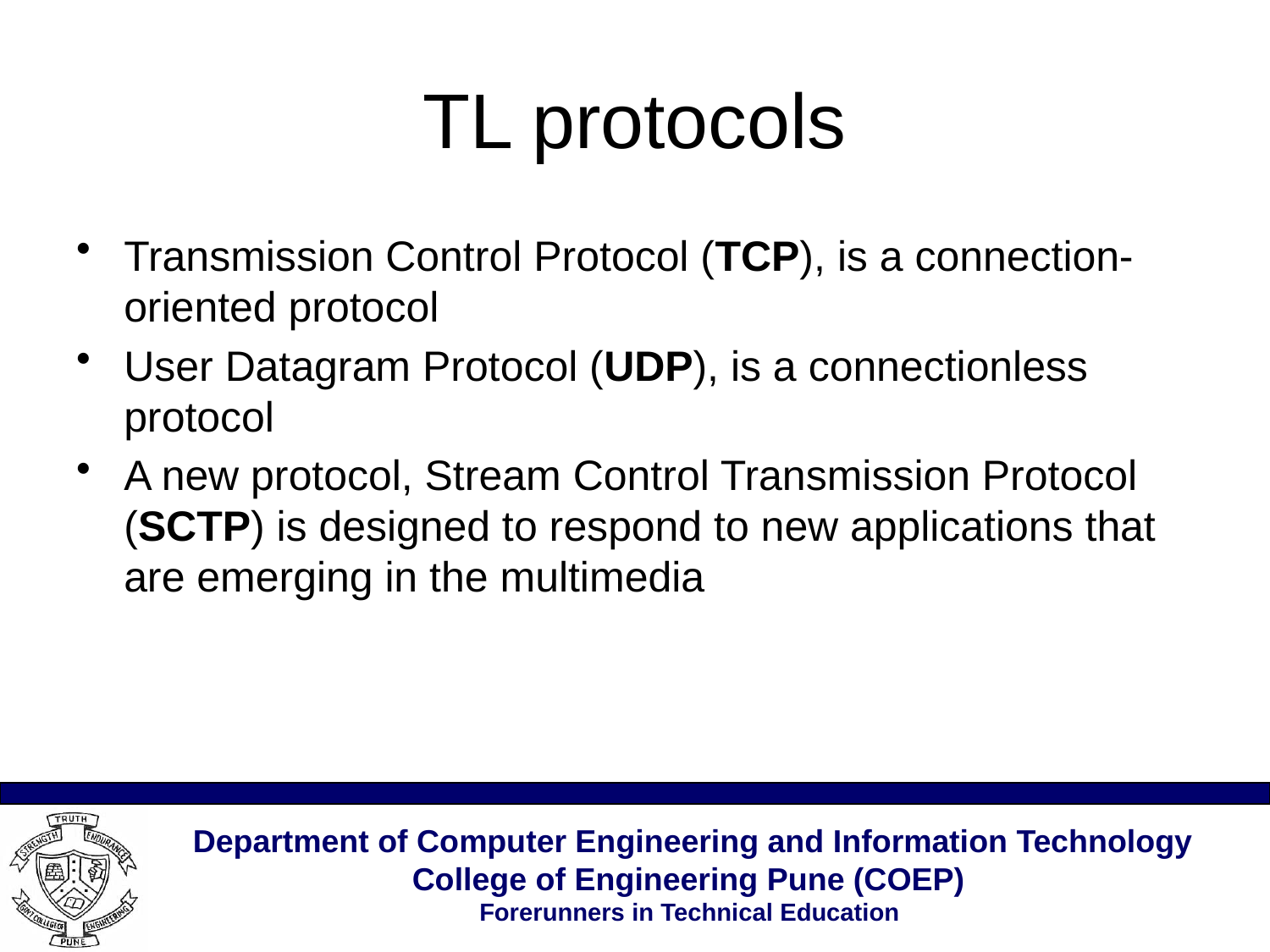

# TL protocols
Transmission Control Protocol (TCP), is a connection-oriented protocol
User Datagram Protocol (UDP), is a connectionless protocol
A new protocol, Stream Control Transmission Protocol (SCTP) is designed to respond to new applications that are emerging in the multimedia